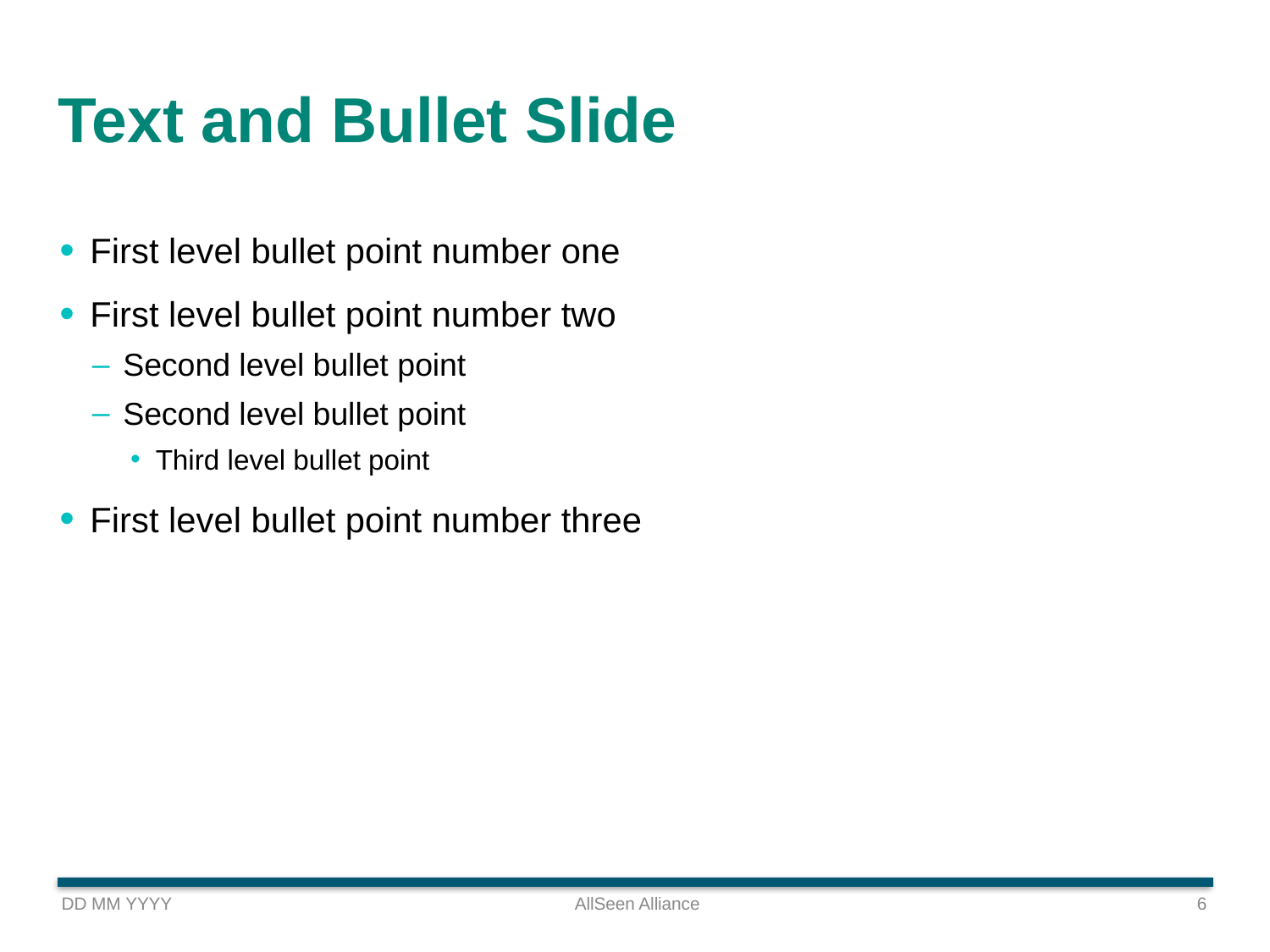

# Text and Bullet Slide
First level bullet point number one
First level bullet point number two
Second level bullet point
Second level bullet point
Third level bullet point
First level bullet point number three